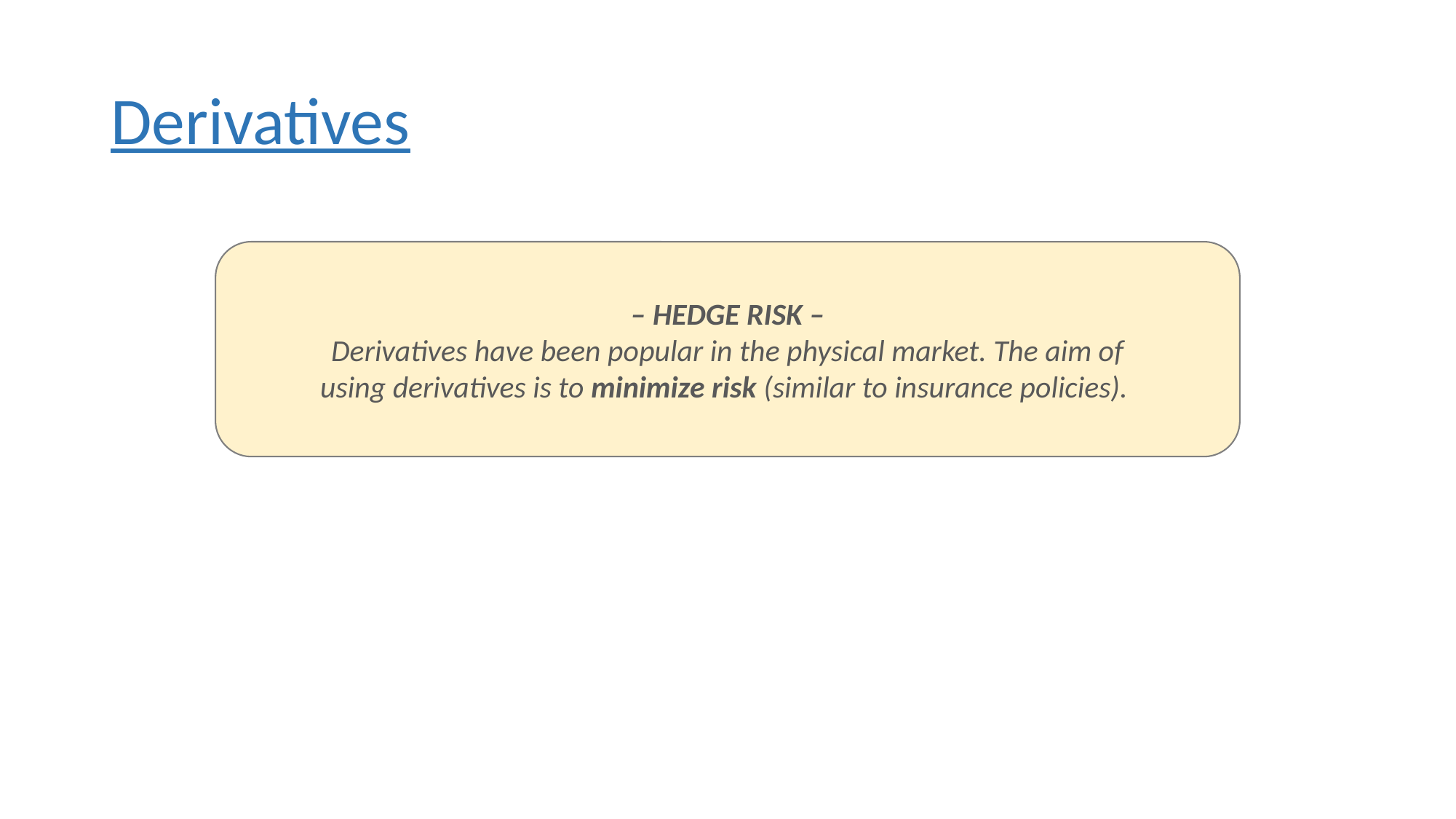

# Derivatives
– HEDGE RISK –
Derivatives have been popular in the physical market. The aim of
using derivatives is to minimize risk (similar to insurance policies).